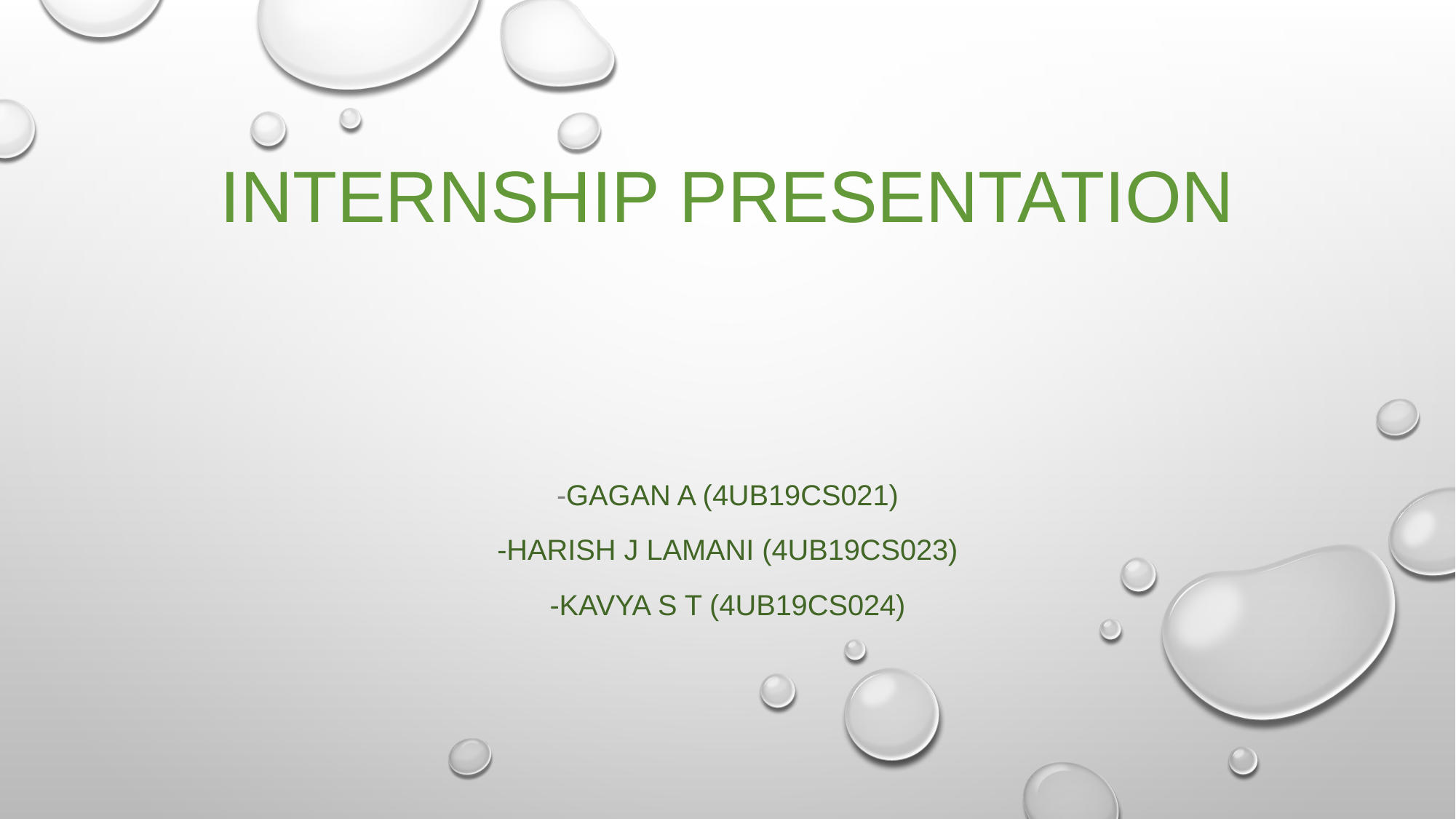

# INTERNSHIP PRESENTATION
-GAGAN A (4UB19CS021)
-HARISH J LAMANI (4UB19CS023)
-KAVYA S T (4UB19CS024)